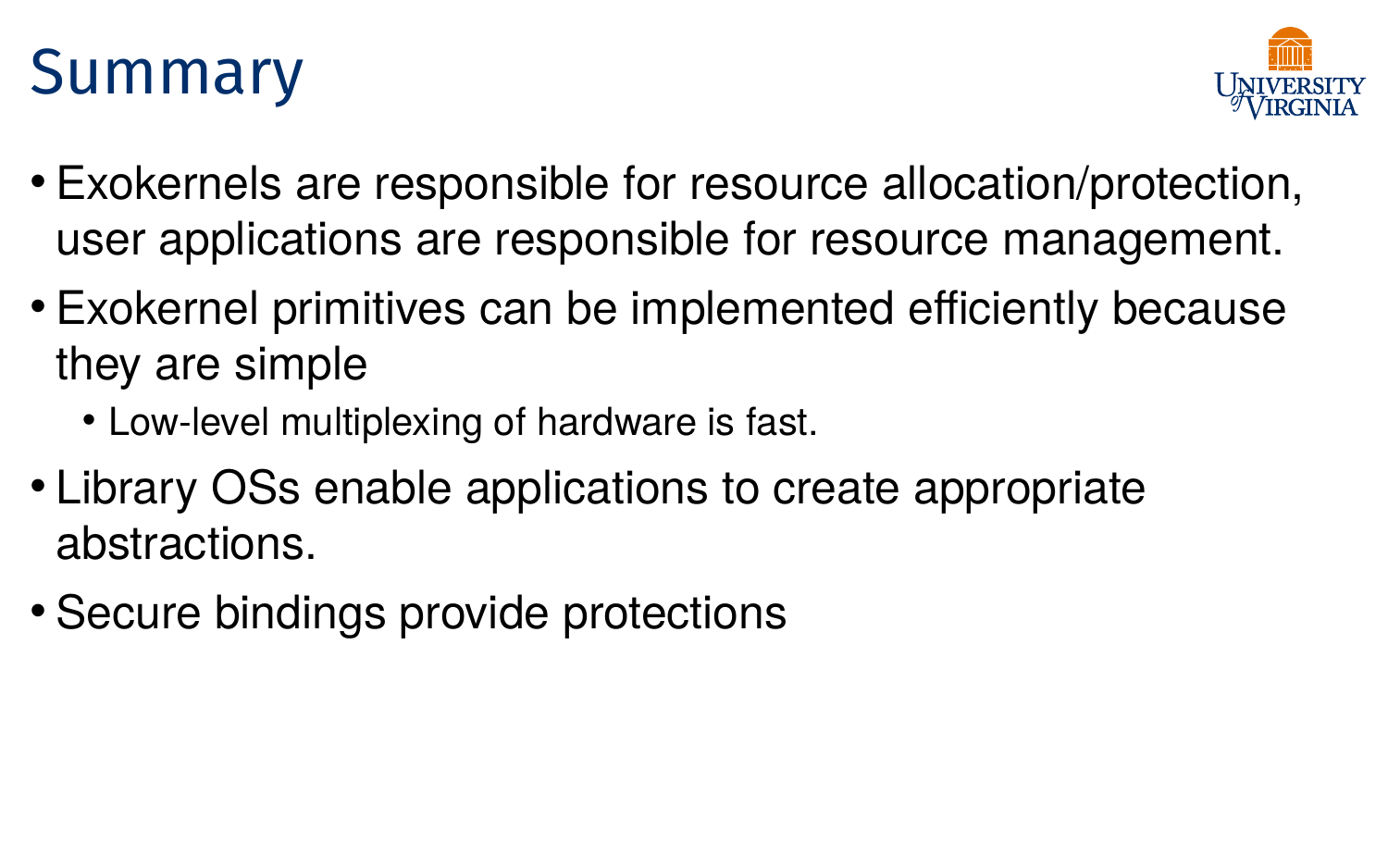

# Summary
Exokernels are responsible for resource allocation/protection, user applications are responsible for resource management.
Exokernel primitives can be implemented efficiently because they are simple
Low-level multiplexing of hardware is fast.
Library OSs enable applications to create appropriate abstractions.
Secure bindings provide protections